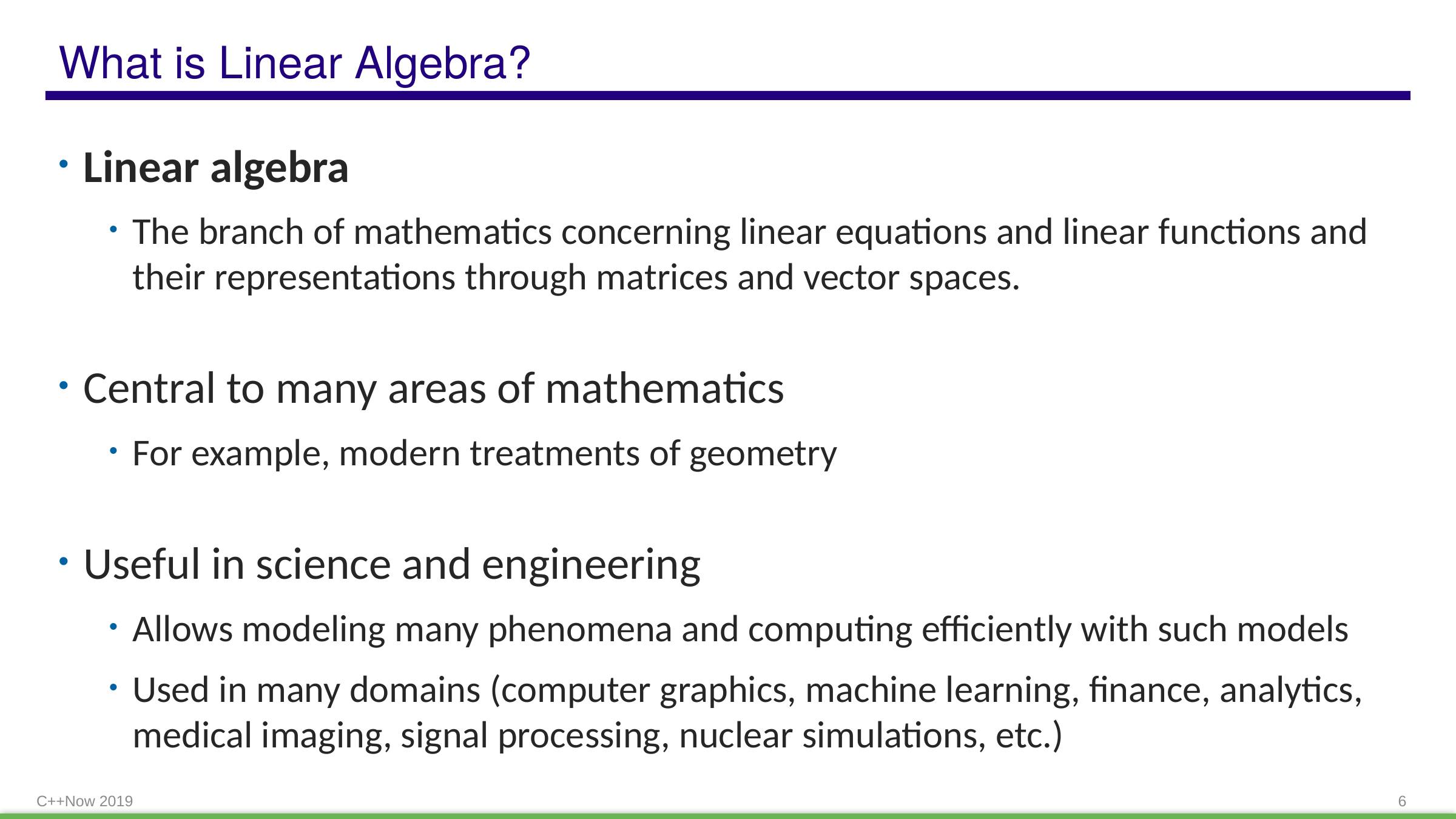

# What is Linear Algebra?
Linear algebra
The branch of mathematics concerning linear equations and linear functions and their representations through matrices and vector spaces.
Central to many areas of mathematics
For example, modern treatments of geometry
Useful in science and engineering
Allows modeling many phenomena and computing efficiently with such models
Used in many domains (computer graphics, machine learning, finance, analytics, medical imaging, signal processing, nuclear simulations, etc.)
C++Now 2019
6